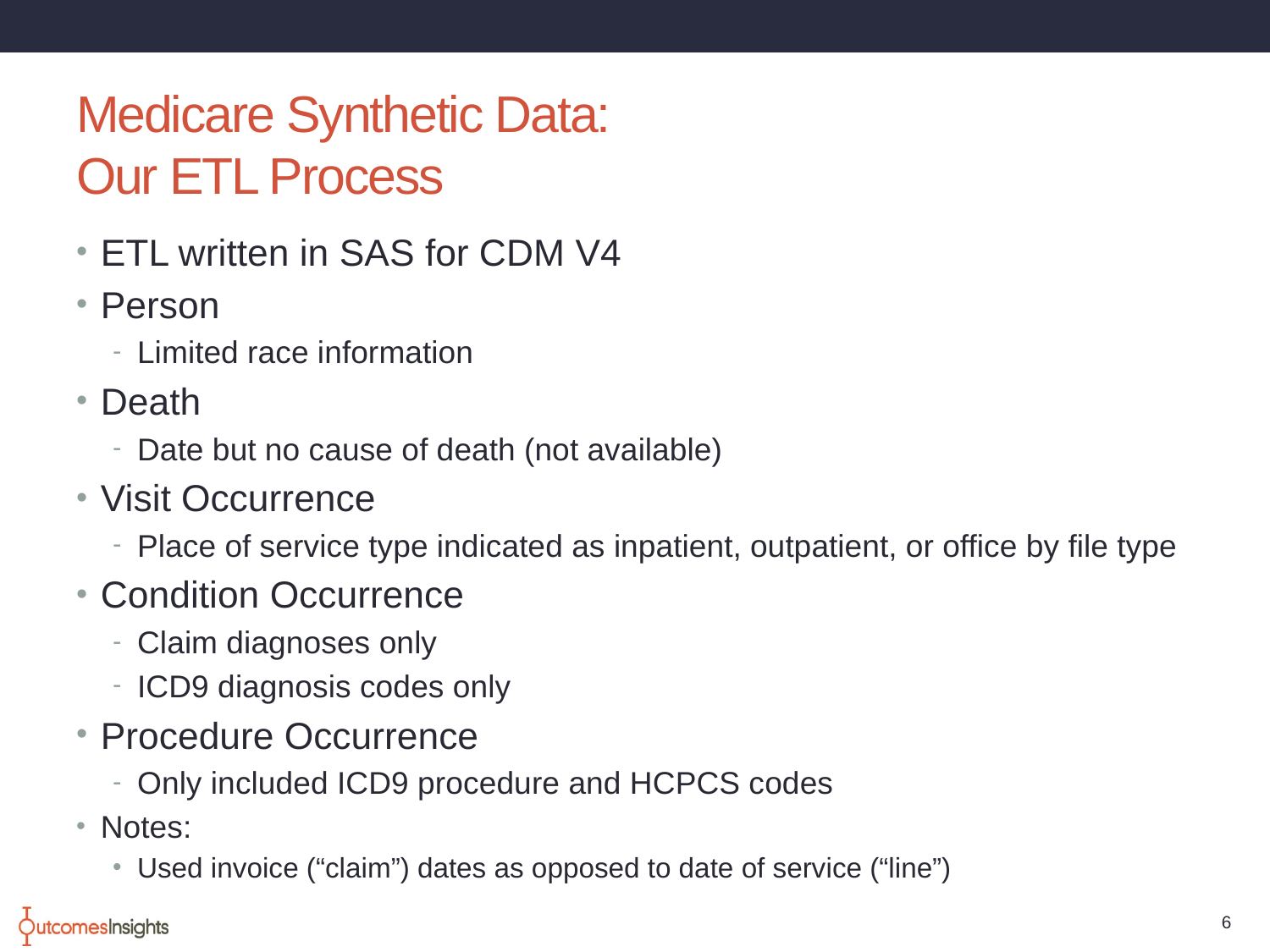

# Medicare Synthetic Data: Our ETL Process
ETL written in SAS for CDM V4
Person
Limited race information
Death
Date but no cause of death (not available)
Visit Occurrence
Place of service type indicated as inpatient, outpatient, or office by file type
Condition Occurrence
Claim diagnoses only
ICD9 diagnosis codes only
Procedure Occurrence
Only included ICD9 procedure and HCPCS codes
Notes:
Used invoice (“claim”) dates as opposed to date of service (“line”)